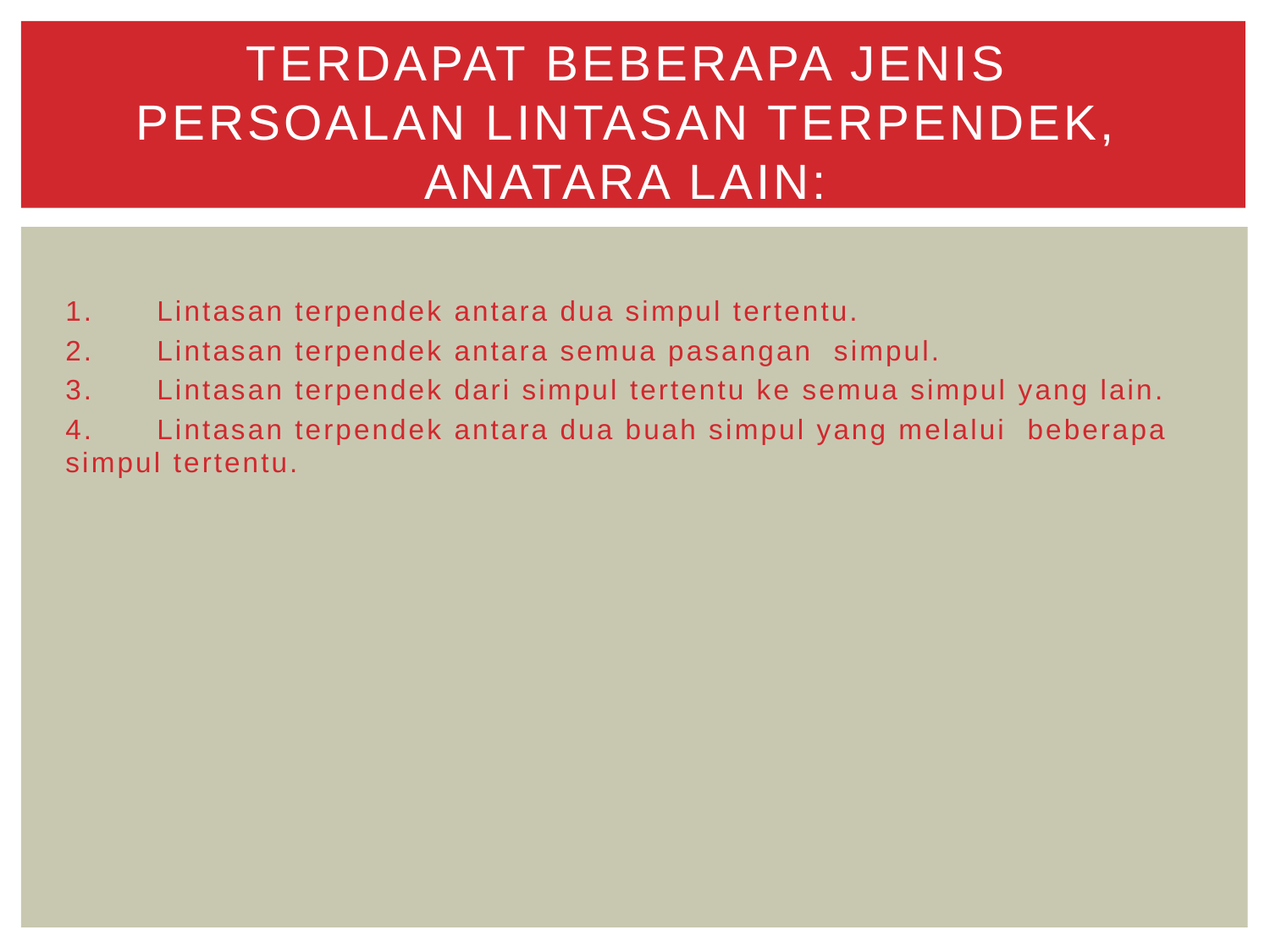

# Terdapat beberapa jenis persoalan lintasan terpendek, anatara lain:

1.      Lintasan terpendek antara dua simpul tertentu.
2.      Lintasan terpendek antara semua pasangan  simpul.
3.      Lintasan terpendek dari simpul tertentu ke semua simpul yang lain.
4.      Lintasan terpendek antara dua buah simpul yang melalui  beberapa simpul tertentu.